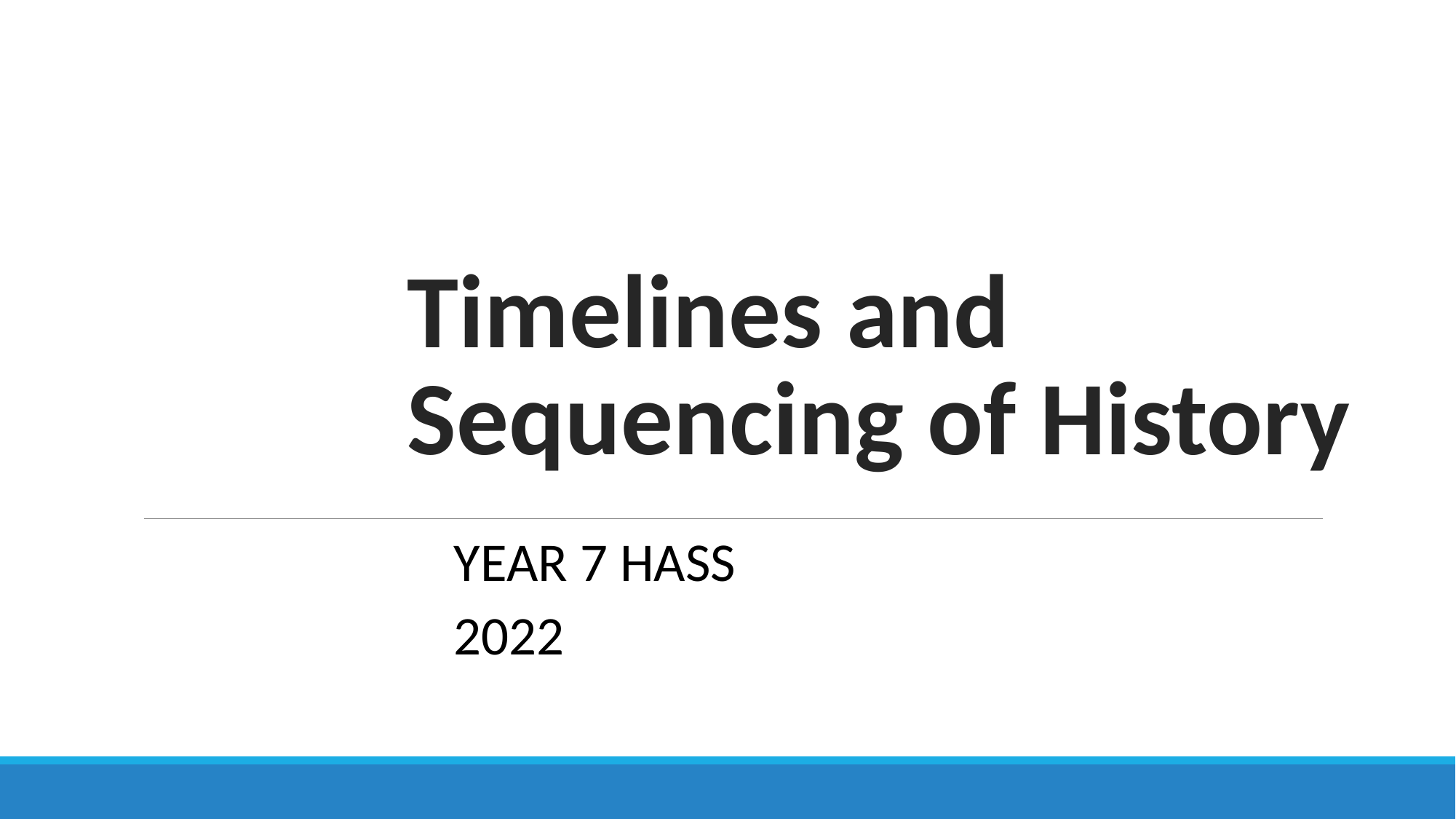

# Timelines and Sequencing of History
YEAR 7 HASS
2022